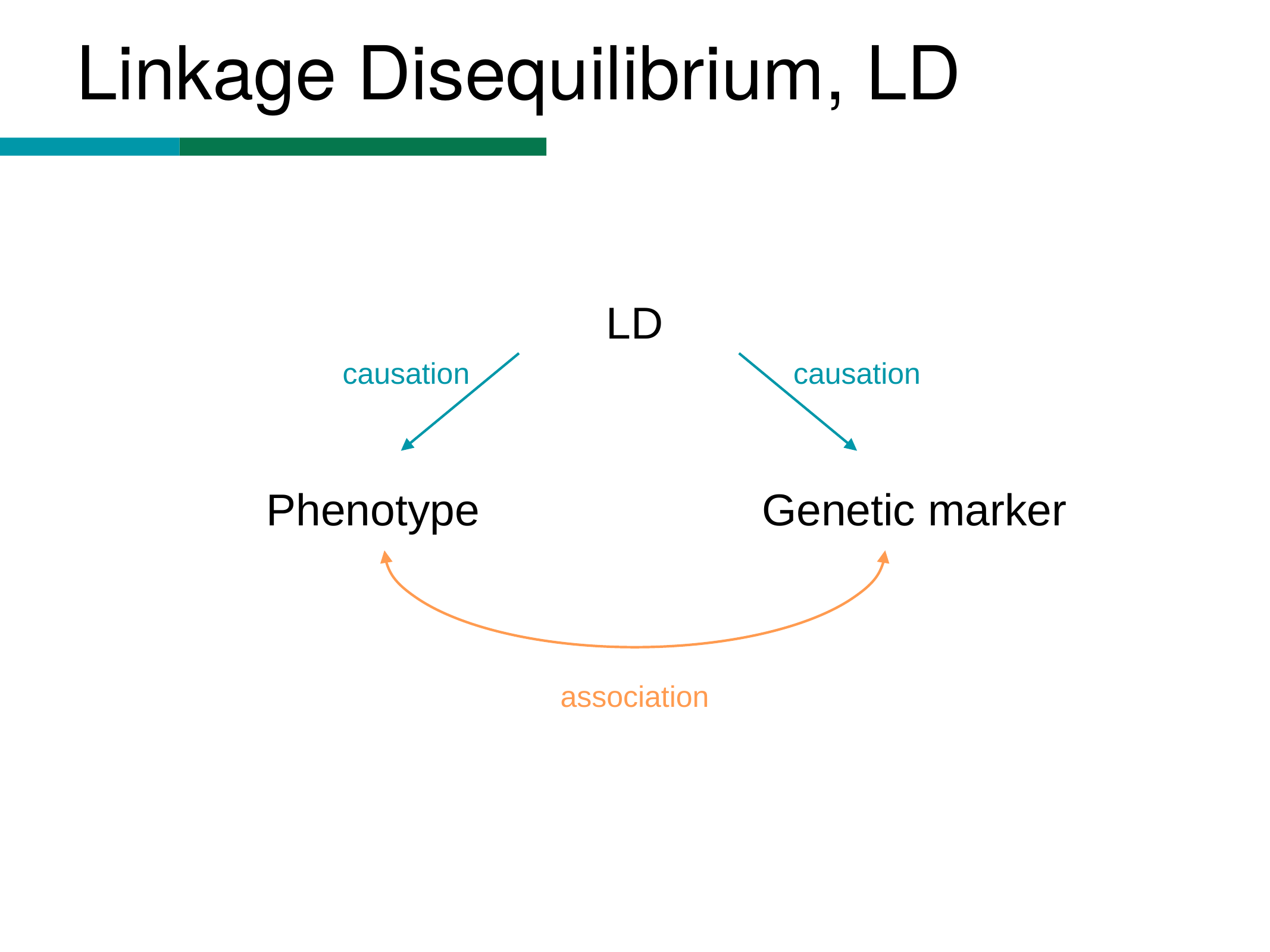

Linkage Disequilibrium, LD

LD

causation
causation
Phenotype
Genetic marker
association